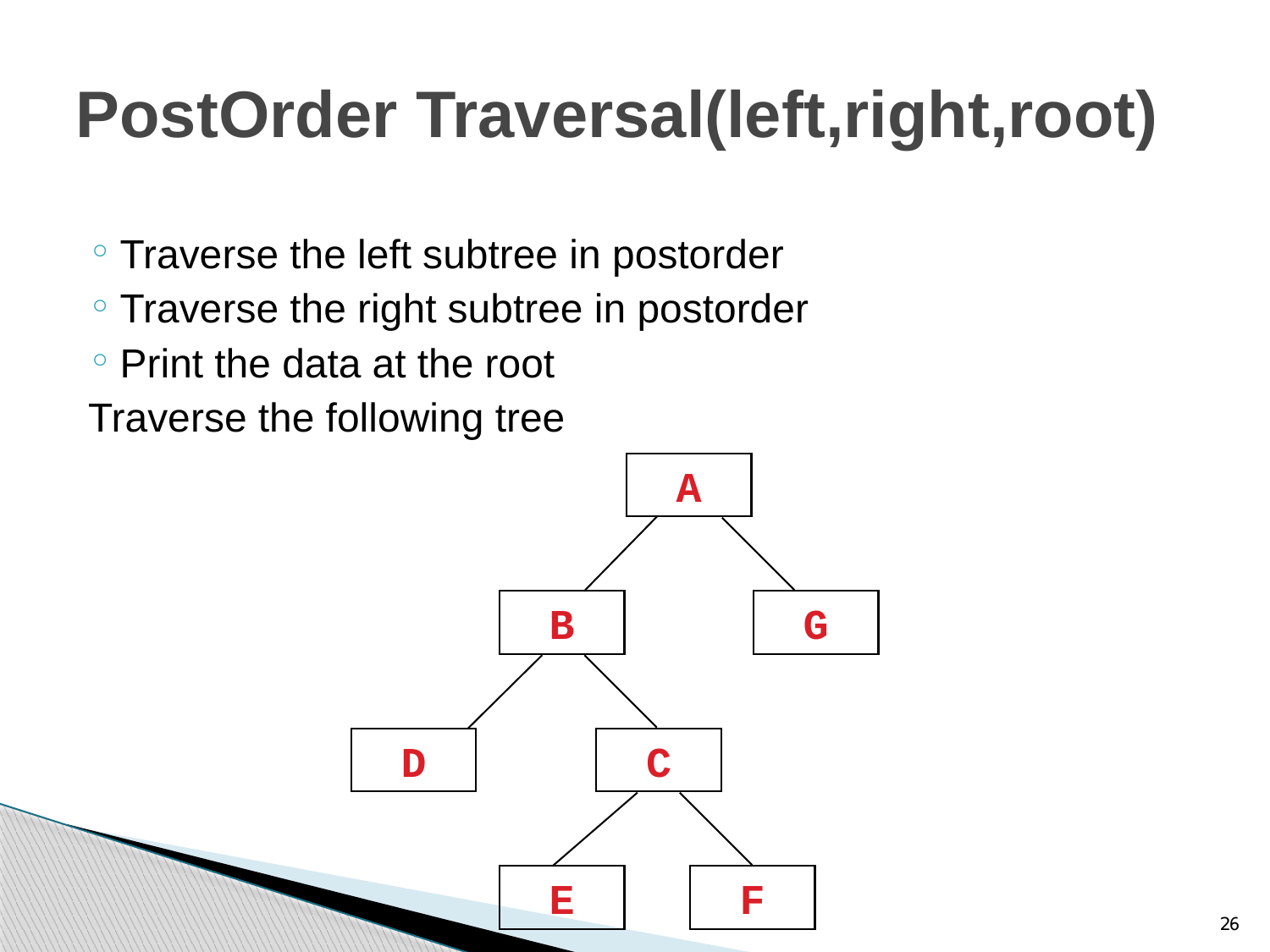

# PostOrder Traversal(left,right,root)
Traverse the left subtree in postorder
Traverse the right subtree in postorder
Print the data at the root
Traverse the following tree

A

B
G

D
C

E
F
26